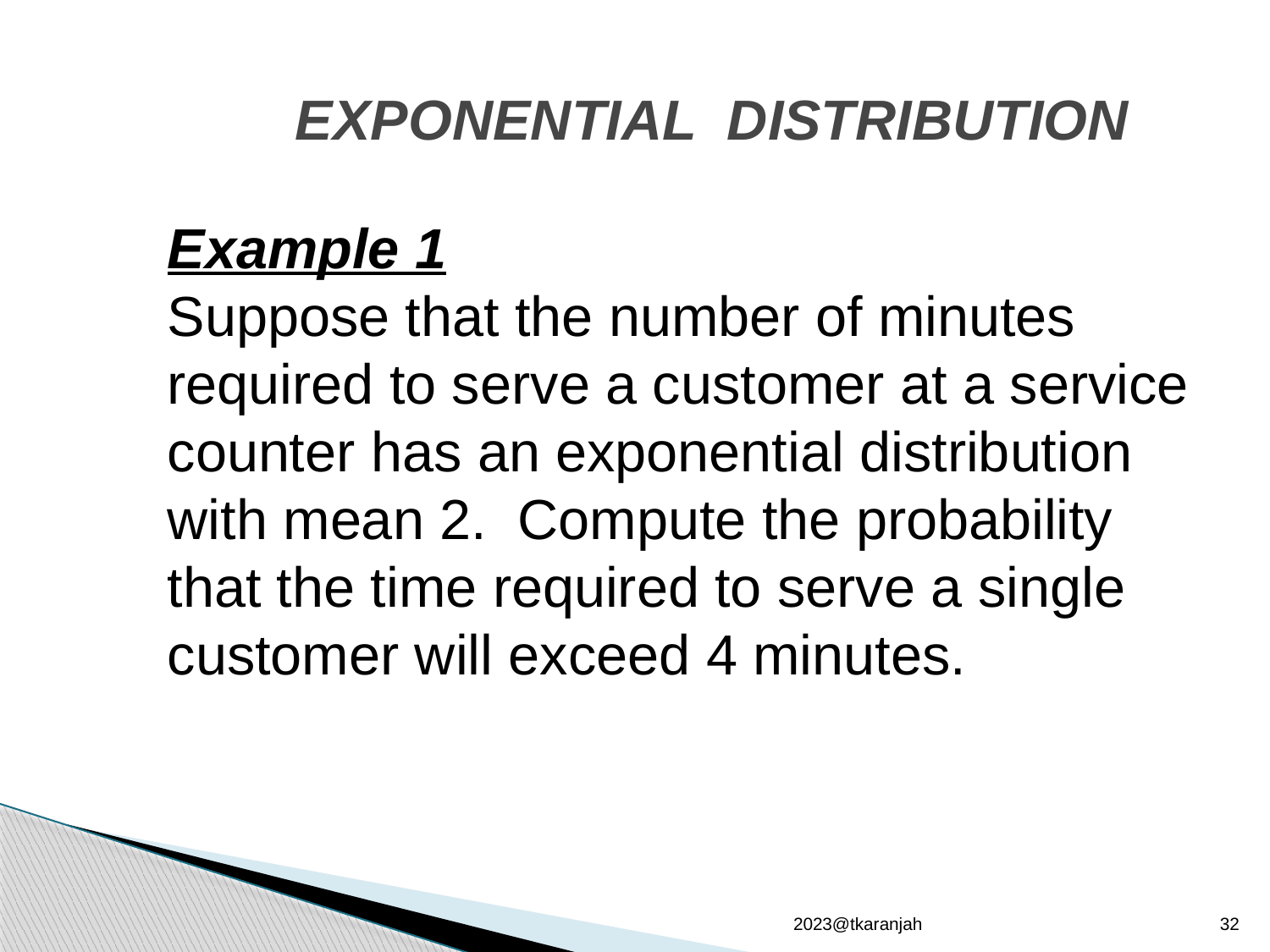

# EXPONENTIAL  DISTRIBUTION
Example 1
Suppose that the number of minutes required to serve a customer at a service counter has an exponential distribution with mean 2.  Compute the probability that the time required to serve a single customer will exceed 4 minutes.

2023@tkaranjah
32